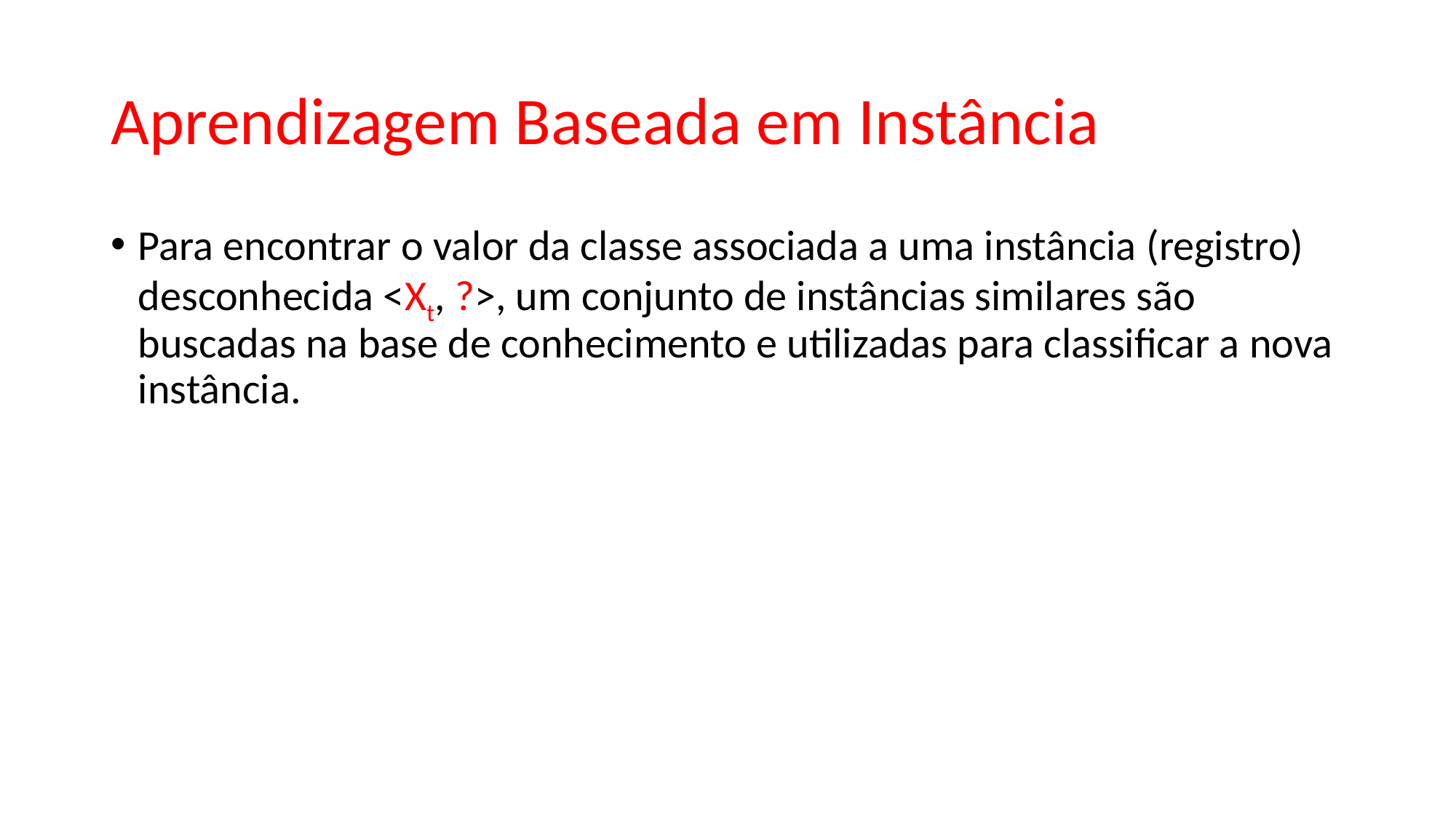

# Aprendizagem Baseada em Instância
Para encontrar o valor da classe associada a uma instância (registro) desconhecida <Xt, ?>, um conjunto de instâncias similares são buscadas na base de conhecimento e utilizadas para classificar a nova instância.